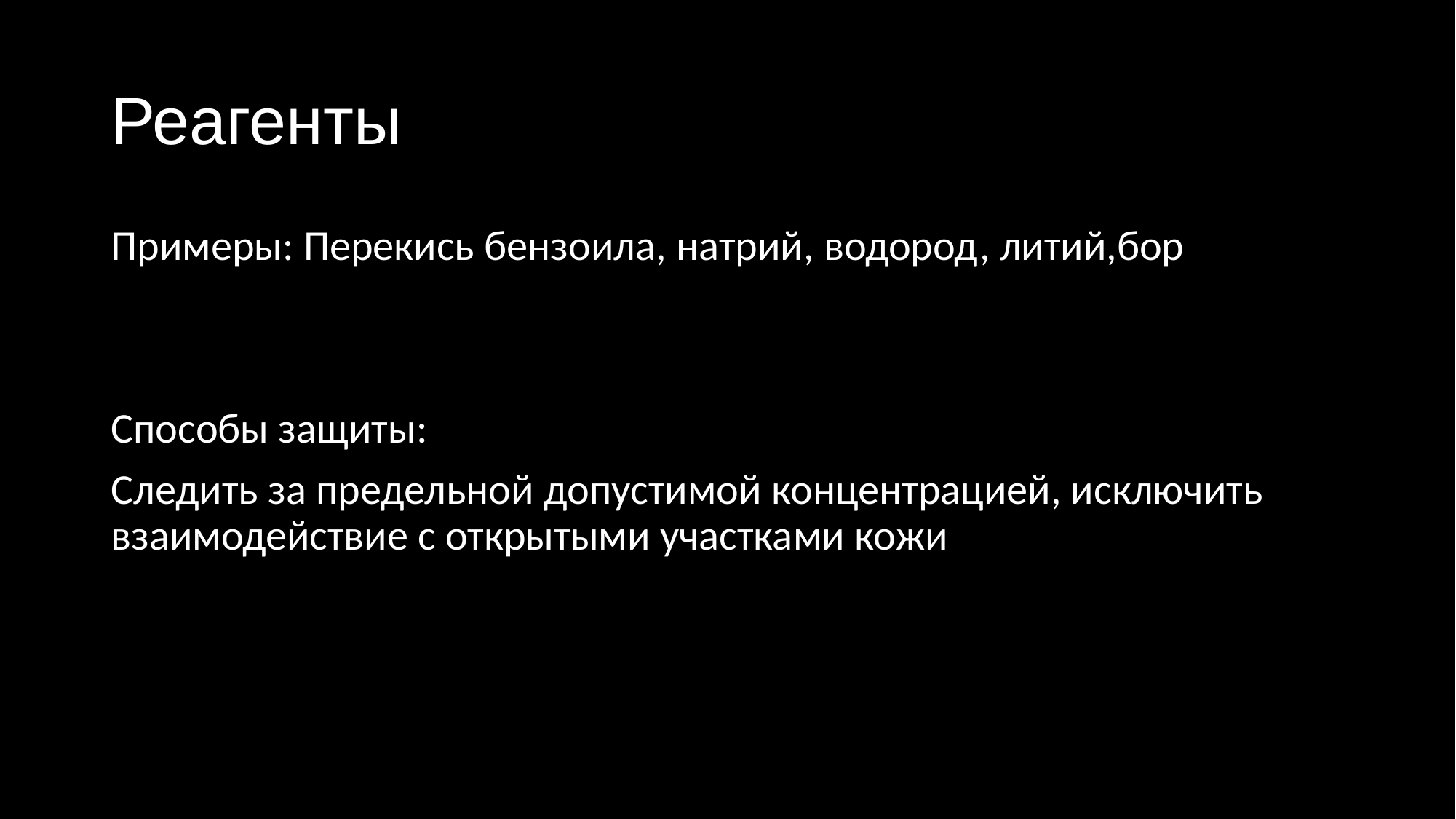

# Реагенты
Примеры: Перекись бензоила, натрий, водород, литий,бор

Способы защиты:
Следить за предельной допустимой концентрацией, исключить взаимодействие с открытыми участками кожи